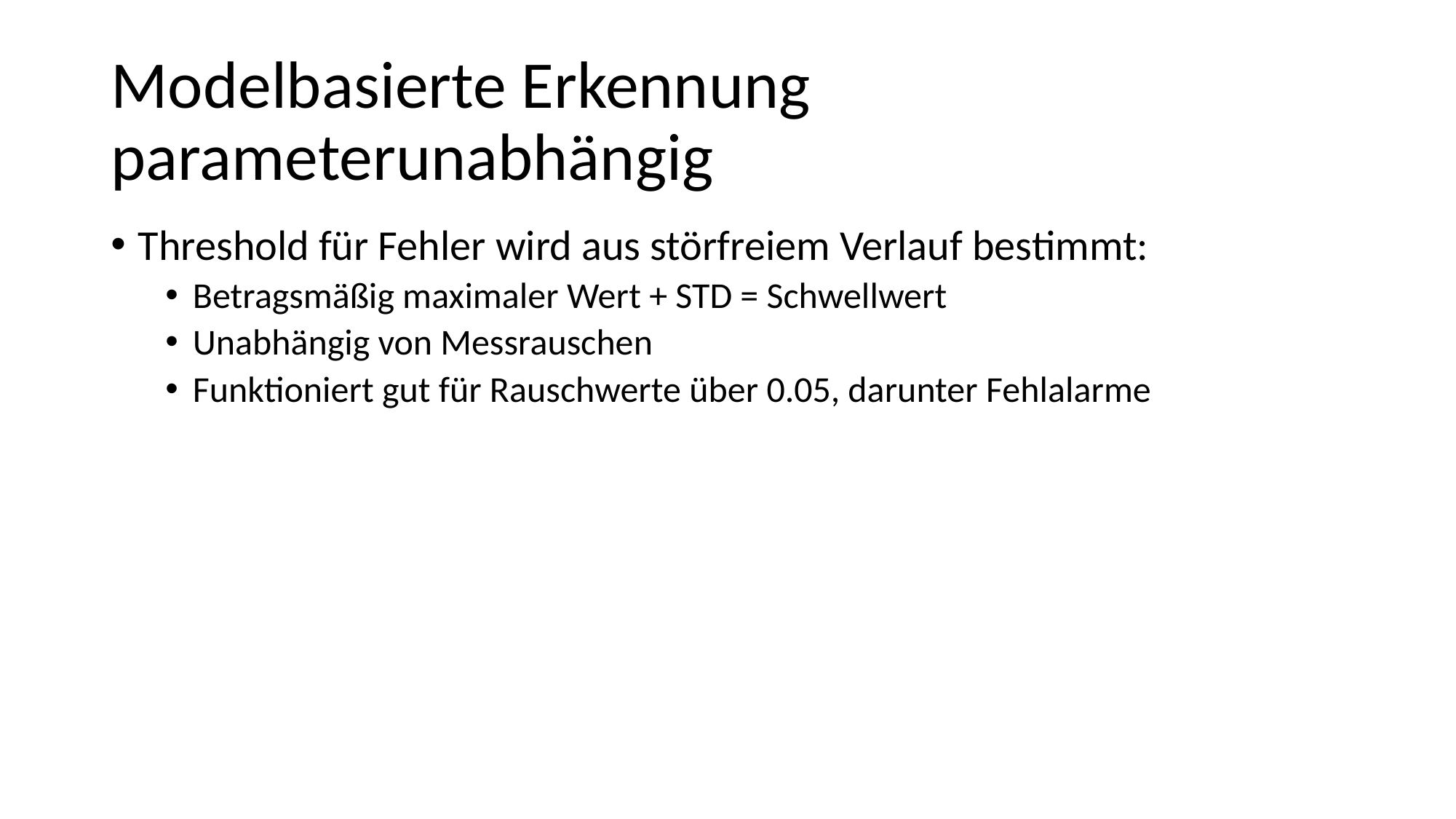

# Modelbasierte Erkennung parameterunabhängig
Threshold für Fehler wird aus störfreiem Verlauf bestimmt:
Betragsmäßig maximaler Wert + STD = Schwellwert
Unabhängig von Messrauschen
Funktioniert gut für Rauschwerte über 0.05, darunter Fehlalarme